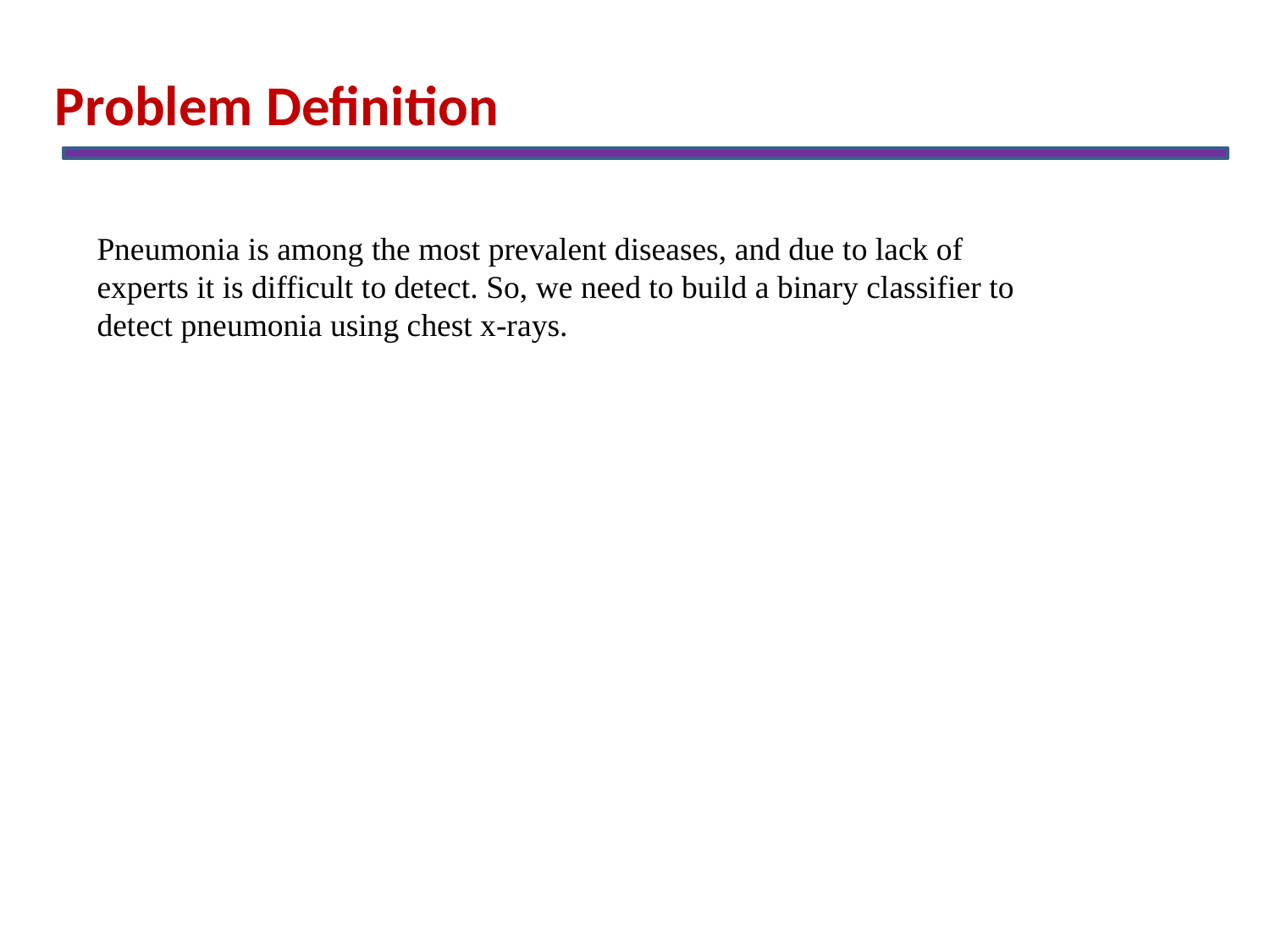

Problem Definition

Pneumonia is among the most prevalent diseases, and due to lack of experts it is difficult to detect. So, we need to build a binary classifier to detect pneumonia using chest x-rays.